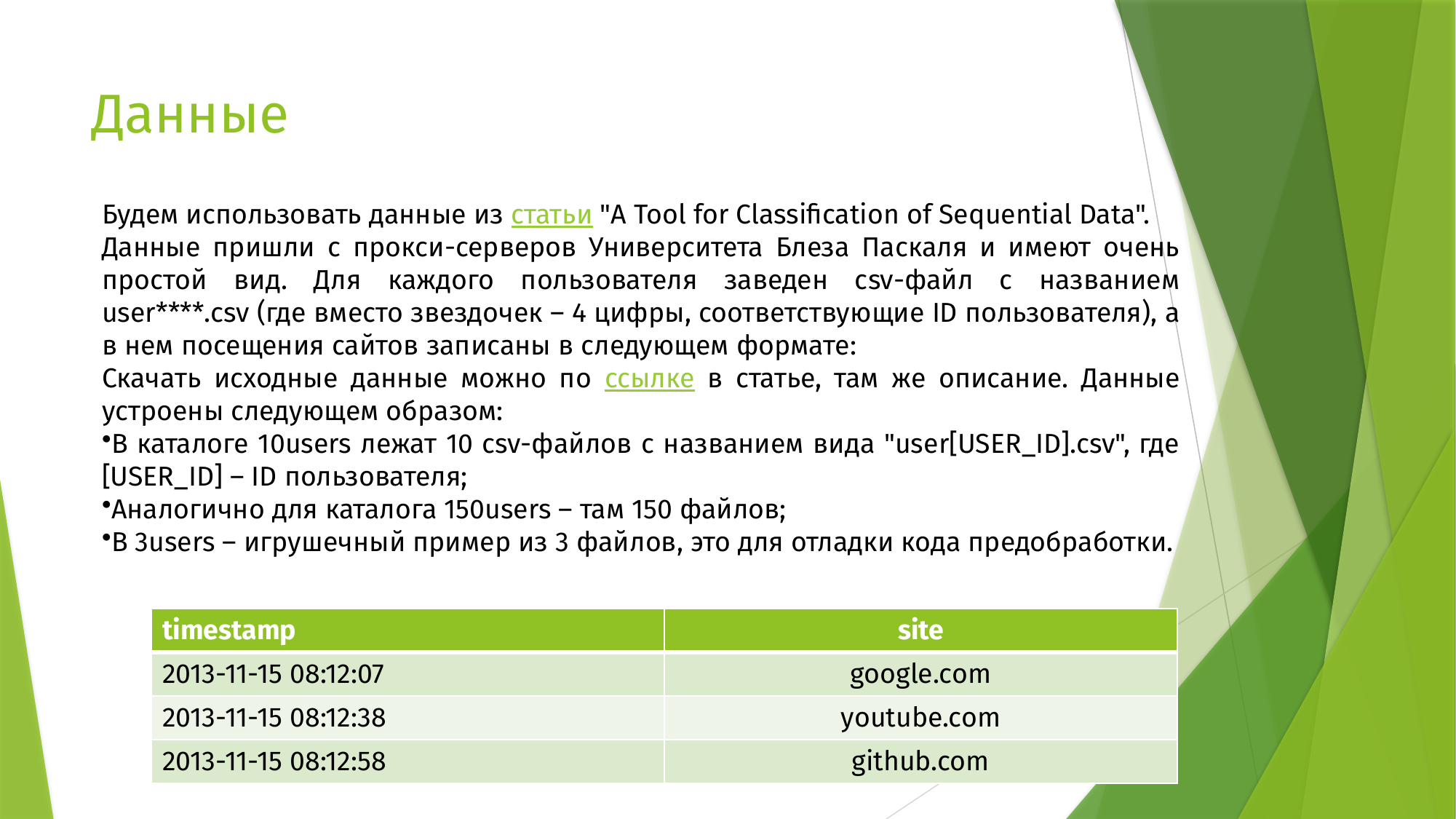

# Данные
Будем использовать данные из статьи "A Tool for Classification of Sequential Data".
Данные пришли с прокси-серверов Университета Блеза Паскаля и имеют очень простой вид. Для каждого пользователя заведен csv-файл с названием user****.csv (где вместо звездочек – 4 цифры, соответствующие ID пользователя), а в нем посещения сайтов записаны в следующем формате:
Скачать исходные данные можно по ссылке в статье, там же описание. Данные устроены следующем образом:
В каталоге 10users лежат 10 csv-файлов с названием вида "user[USER_ID].csv", где [USER_ID] – ID пользователя;
Аналогично для каталога 150users – там 150 файлов;
В 3users – игрушечный пример из 3 файлов, это для отладки кода предобработки.
| timestamp | site |
| --- | --- |
| 2013-11-15 08:12:07 | google.com |
| 2013-11-15 08:12:38 | youtube.com |
| 2013-11-15 08:12:58 | github.com |